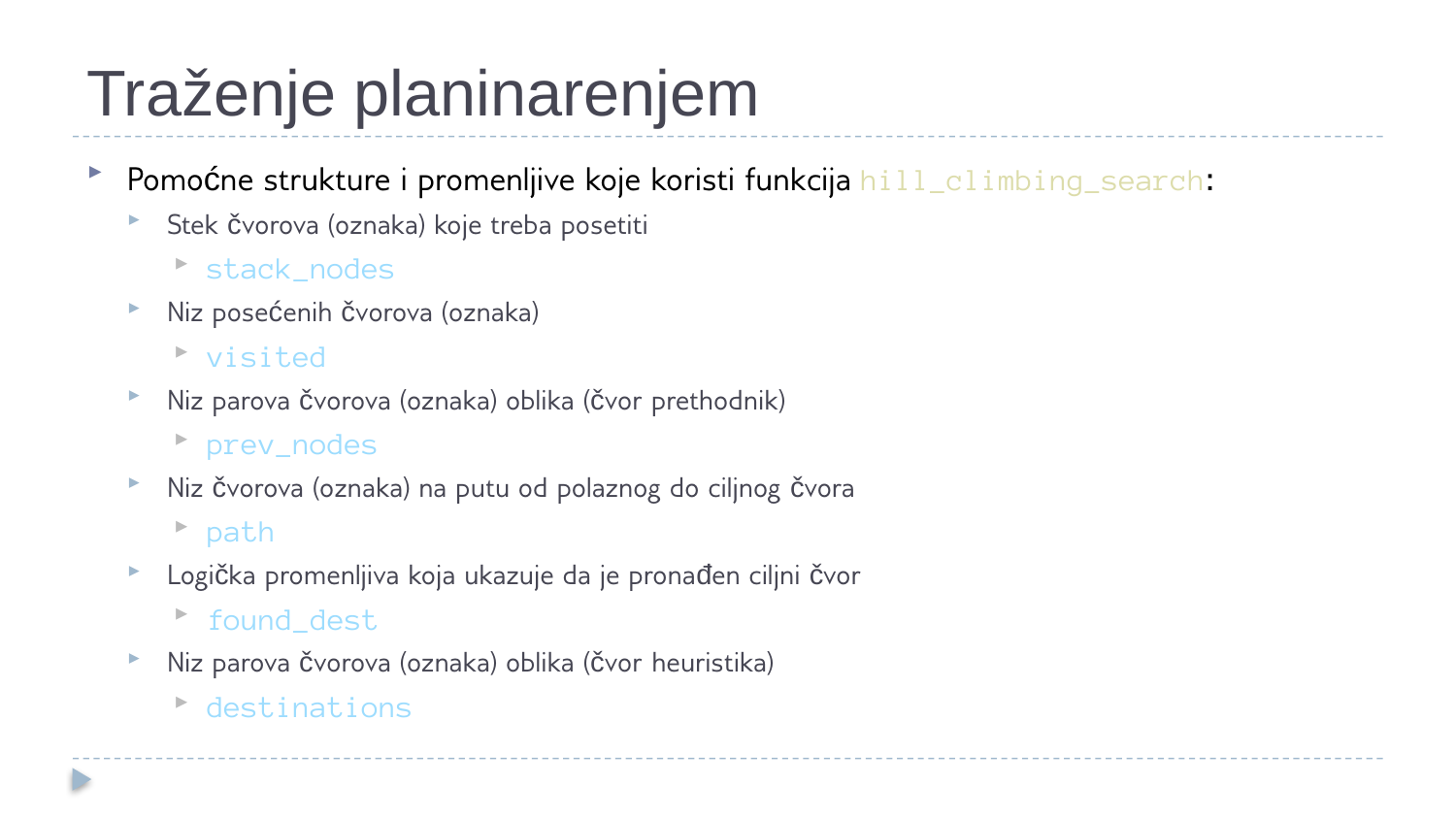

# Traženje planinarenjem
Pomoćne strukture i promenljive koje koristi funkcija hill_climbing_search:
Stek čvorova (oznaka) koje treba posetiti
stack_nodes
Niz posećenih čvorova (oznaka)
visited
Niz parova čvorova (oznaka) oblika (čvor prethodnik)
prev_nodes
Niz čvorova (oznaka) na putu od polaznog do ciljnog čvora
path
Logička promenljiva koja ukazuje da je pronađen ciljni čvor
found_dest
Niz parova čvorova (oznaka) oblika (čvor heuristika)
destinations